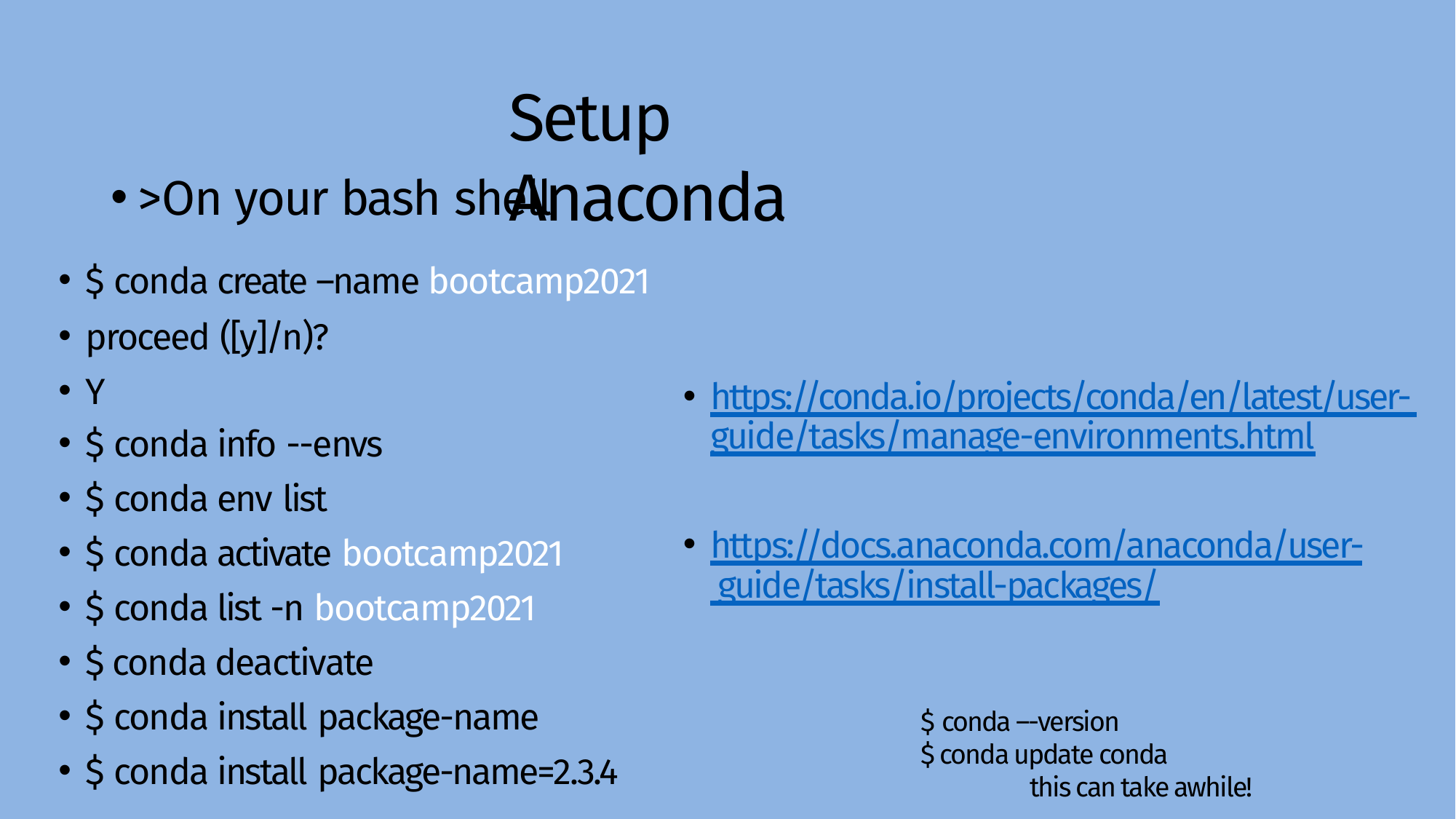

# Setup Anaconda
>On your bash shell
$ conda create –name bootcamp2021
proceed ([y]/n)?
Y
$ conda info --envs
$ conda env list
$ conda activate bootcamp2021
$ conda list -n bootcamp2021
$ conda deactivate
$ conda install package-name
$ conda install package-name=2.3.4
https://conda.io/projects/conda/en/latest/user-  guide/tasks/manage-environments.html
https://docs.anaconda.com/anaconda/user-  guide/tasks/install-packages/
$ conda –-version
$ conda update conda
	this can take awhile!